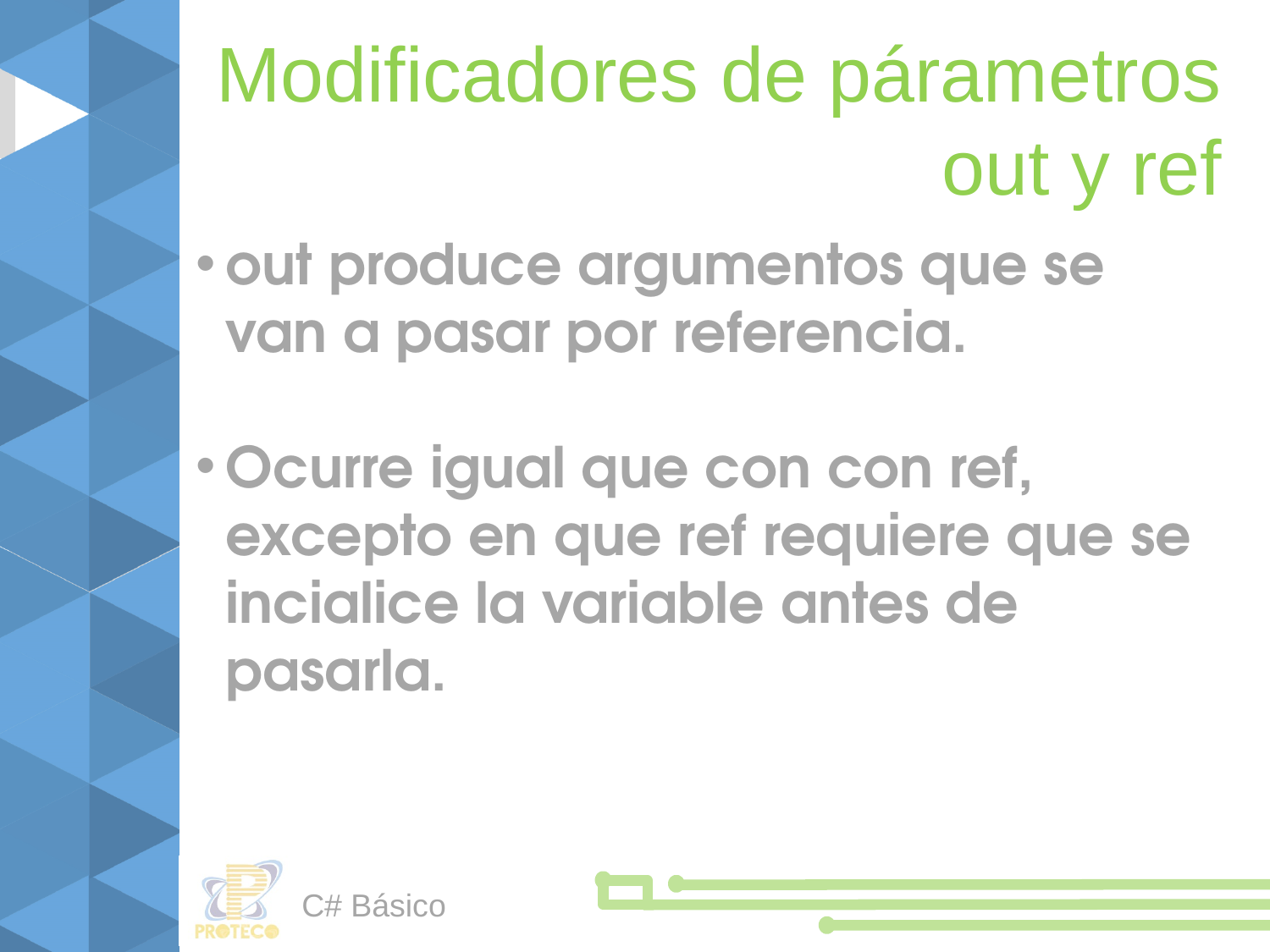

Modificadores de párametros out y ref
out produce argumentos que se van a pasar por referencia.

Ocurre igual que con con ref, excepto en que ref requiere que se incialice la variable antes de pasarla.